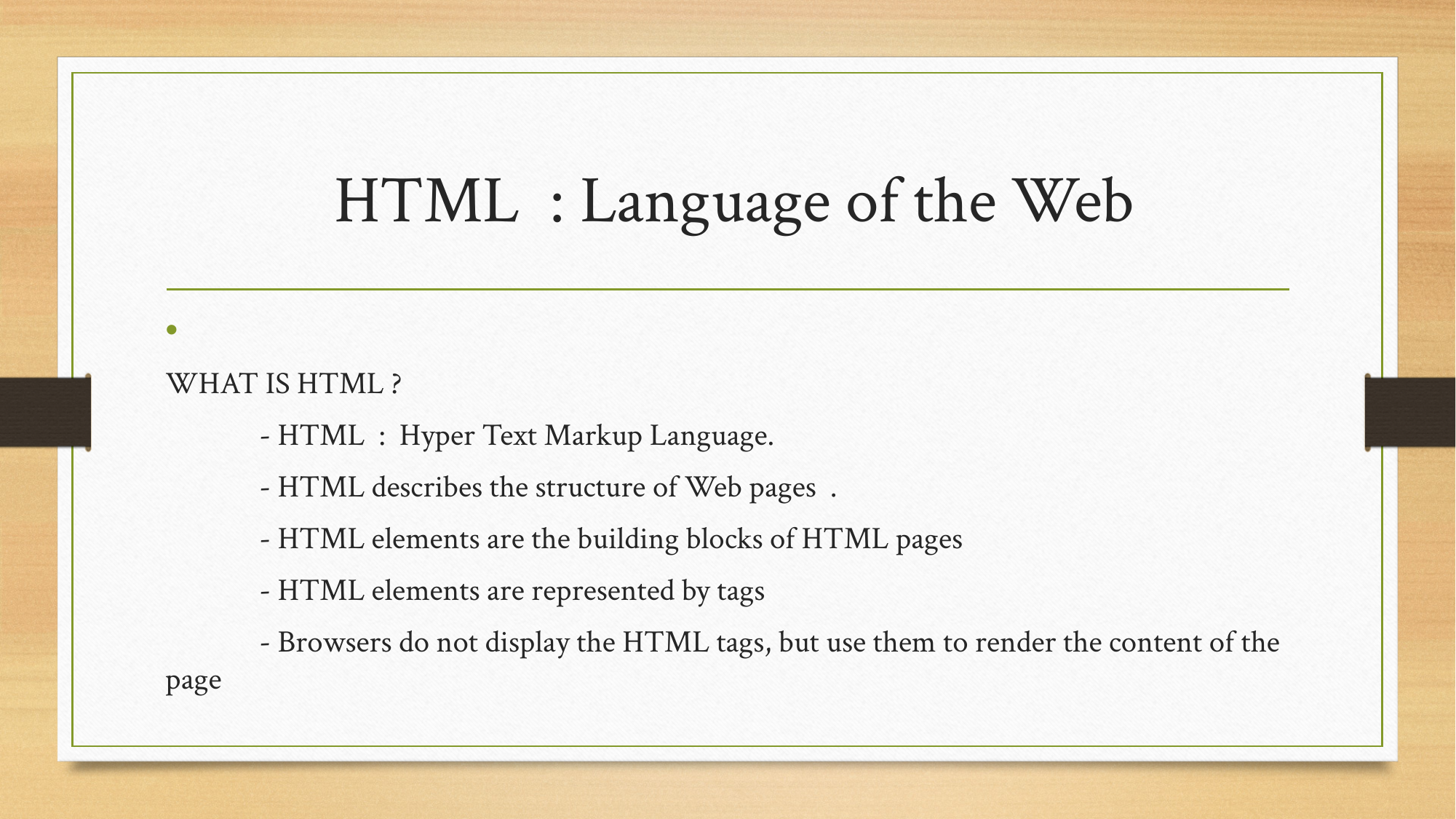

# HTML  : Language of the Web

WHAT IS HTML ?
	- HTML  :  Hyper Text Markup Language.
	- HTML describes the structure of Web pages  .
	- HTML elements are the building blocks of HTML pages
	- HTML elements are represented by tags
	- Browsers do not display the HTML tags, but use them to render the content of the page